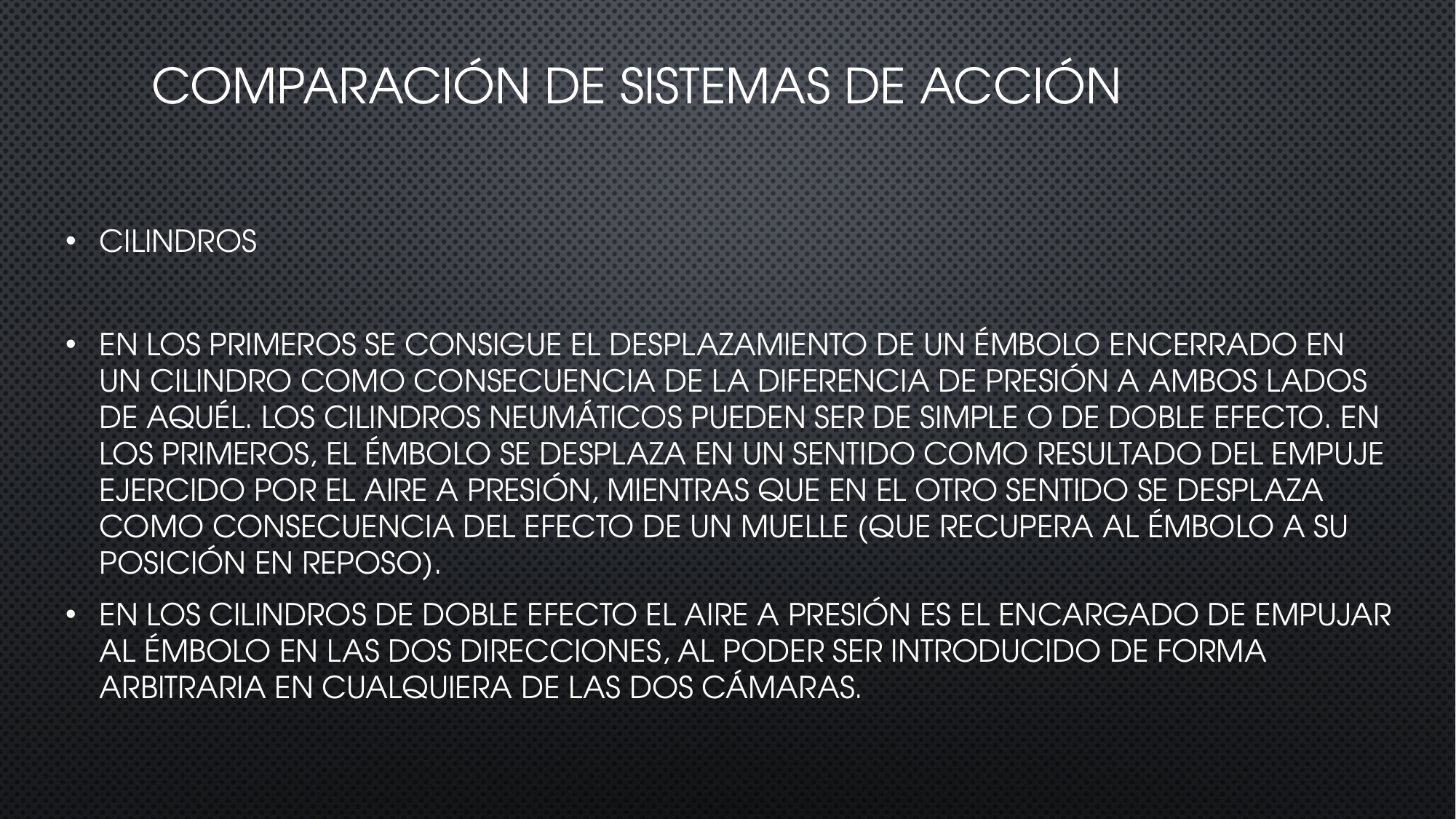

Comparación de sistemas de acción
Cilindros

En los primeros se consigue el desplazamiento de un émbolo encerrado en un cilindro como consecuencia de la diferencia de presión a ambos lados de aquél. Los cilindros neumáticos pueden ser de simple o de doble efecto. En los primeros, el émbolo se desplaza en un sentido como resultado del empuje ejercido por el aire a presión, mientras que en el otro sentido se desplaza como consecuencia del efecto de un muelle (que recupera al émbolo a su posición en reposo).
En los cilindros de doble efecto el aire a presión es el encargado de empujar al émbolo en las dos direcciones, al poder ser introducido de forma arbitraria en cualquiera de las dos cámaras.